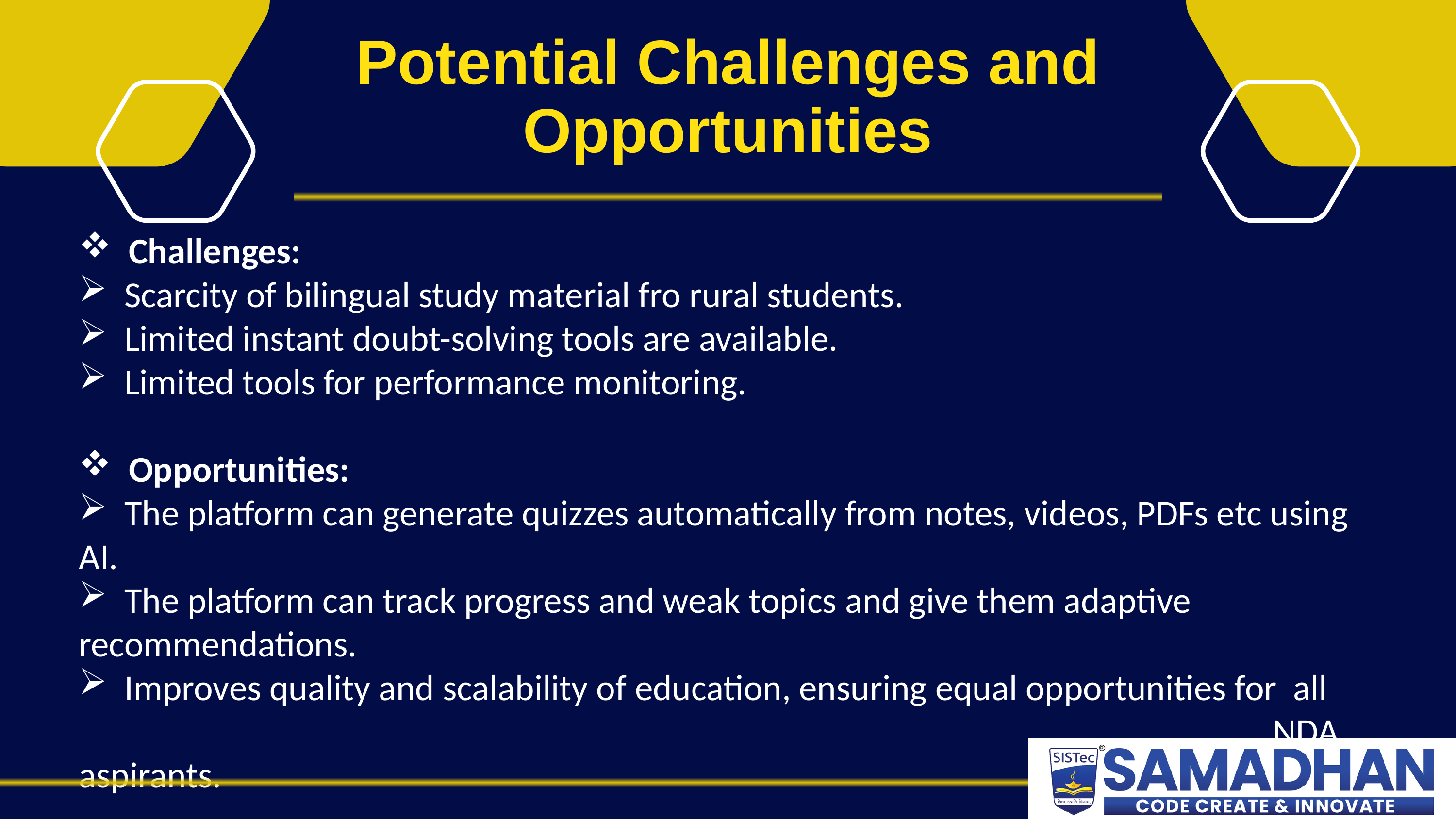

Potential Challenges and Opportunities

  Challenges:
  Scarcity of bilingual study material fro rural students.
  Limited instant doubt-solving tools are available.
  Limited tools for performance monitoring.

  Opportunities:
  The platform can generate quizzes automatically from notes, videos, PDFs etc using AI.
  The platform can track progress and weak topics and give them adaptive recommendations.
  Improves quality and scalability of education, ensuring equal opportunities for  all                                                                                                                                                       NDA aspirants.